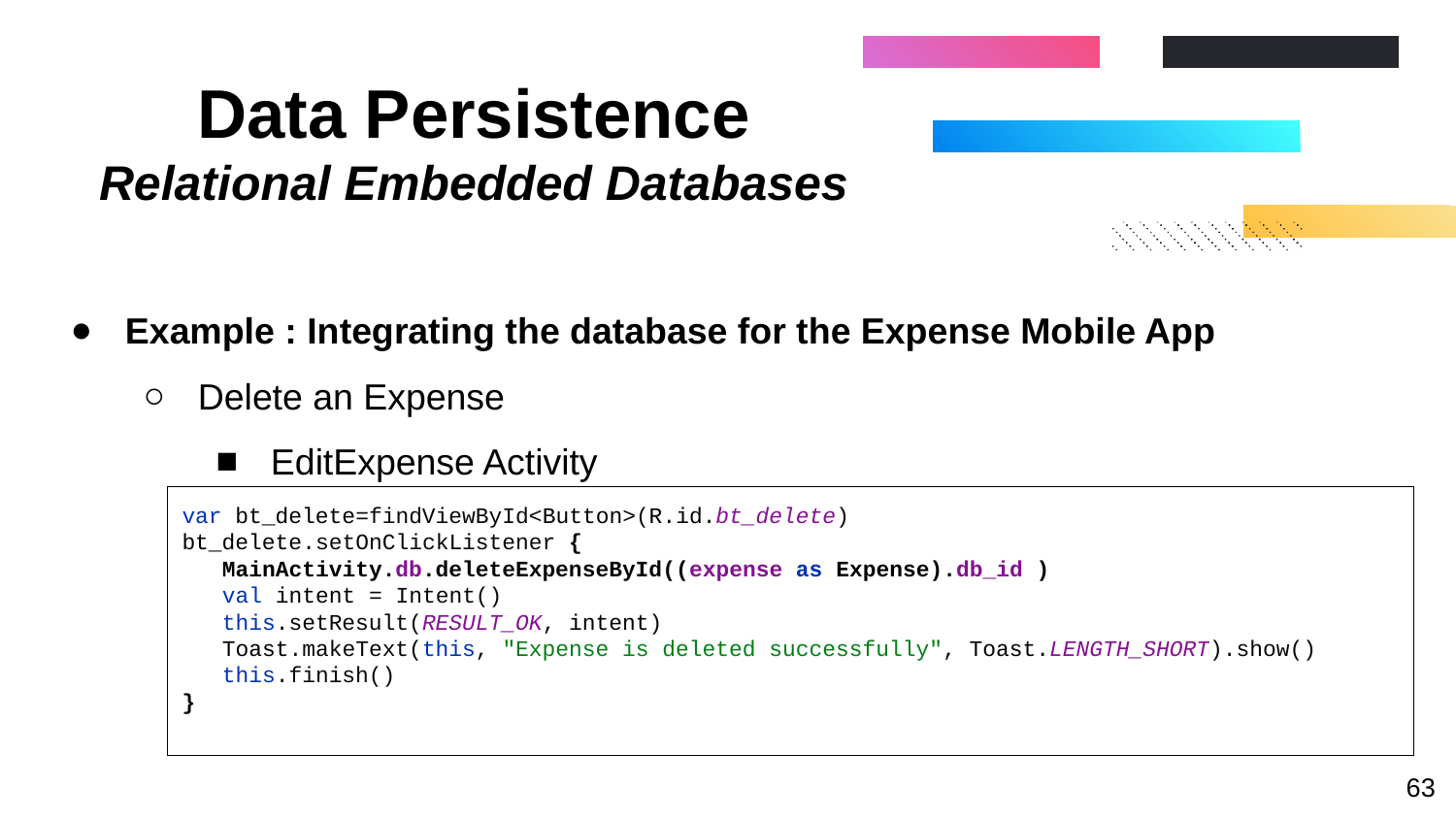

# Data Persistence Relational Embedded Databases
Example : Integrating the database for the Expense Mobile App
Delete an Expense
EditExpense Activity

var bt_delete=findViewById<Button>(R.id.bt_delete)
bt_delete.setOnClickListener {
   MainActivity.db.deleteExpenseById((expense as Expense).db_id )
   val intent = Intent()
   this.setResult(RESULT_OK, intent)
   Toast.makeText(this, "Expense is deleted successfully", Toast.LENGTH_SHORT).show()
   this.finish()
}

63